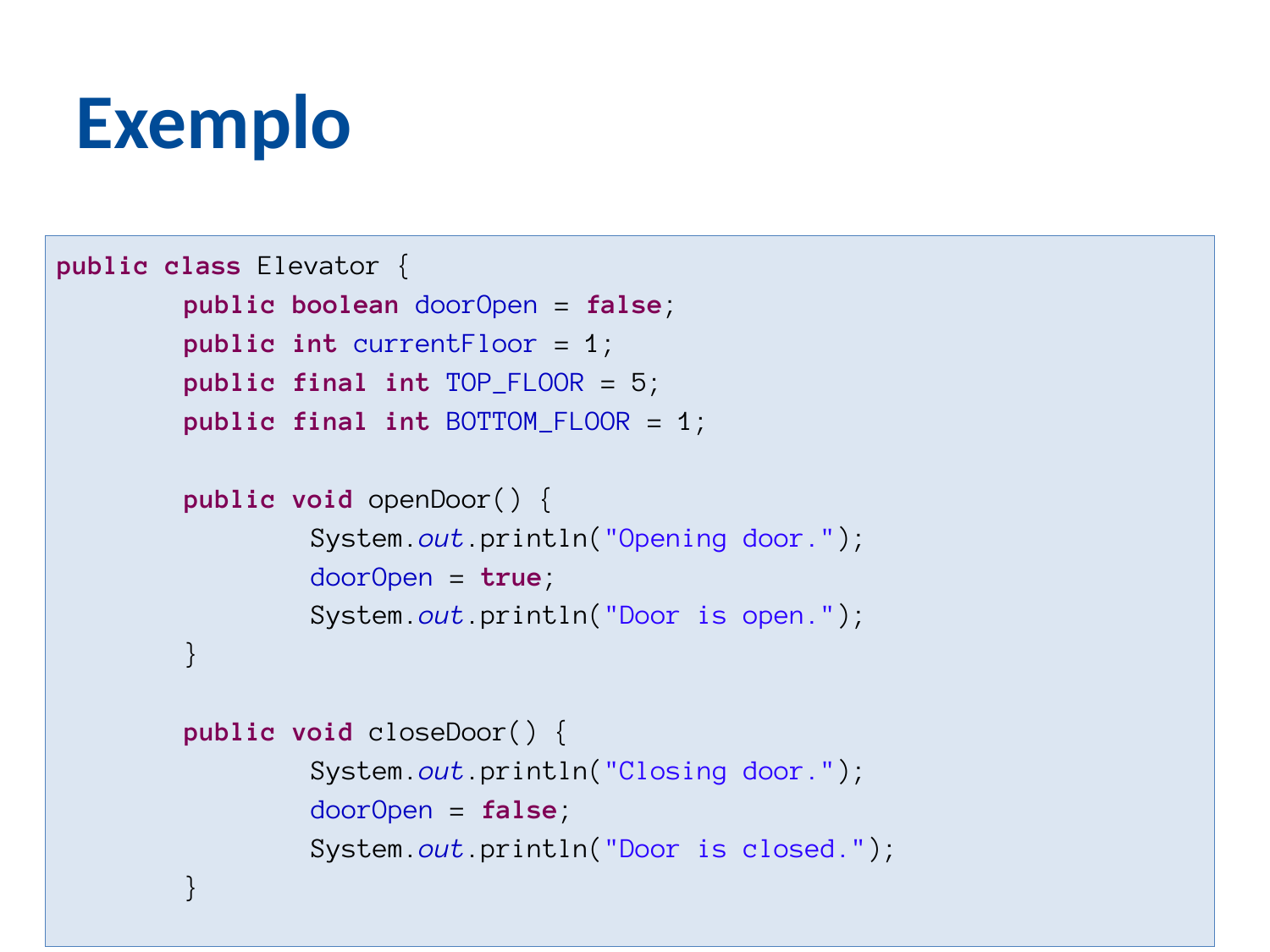

Exemplo

public class Elevator {
	public boolean doorOpen = false;
	public int currentFloor = 1;
	public final int TOP_FLOOR = 5;
	public final int BOTTOM_FLOOR = 1;

	public void openDoor() {
		System.out.println("Opening door.");
		doorOpen = true;
		System.out.println("Door is open.");
	}

	public void closeDoor() {
		System.out.println("Closing door.");
		doorOpen = false;
		System.out.println("Door is closed.");
	}